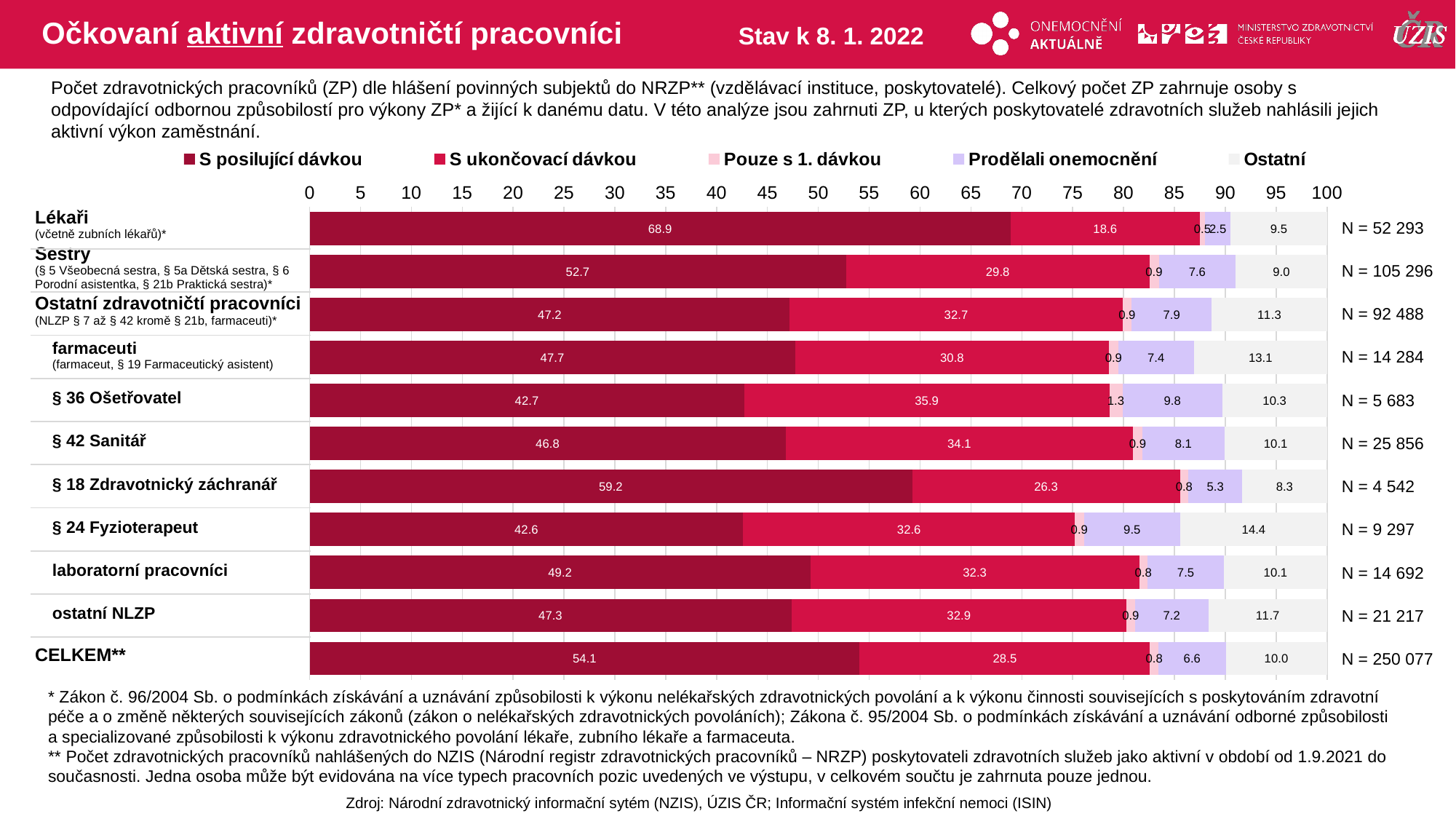

# Očkovaní aktivní zdravotničtí pracovníci
Stav k 8. 1. 2022
Počet zdravotnických pracovníků (ZP) dle hlášení povinných subjektů do NRZP** (vzdělávací instituce, poskytovatelé). Celkový počet ZP zahrnuje osoby s odpovídající odbornou způsobilostí pro výkony ZP* a žijící k danému datu. V této analýze jsou zahrnuti ZP, u kterých poskytovatelé zdravotních služeb nahlásili jejich aktivní výkon zaměstnání.

### Chart

| Category | S posilující dávkou | S ukončovací dávkou | Pouze s 1. dávkou | Prodělali onemocnění | Ostatní |
|---|---|---|---|---|---|
| Lékaři | 68.89067 | 18.61817 | 0.5010231 | 2.516589 | 9.473543 |
| Sestry | 52.71615 | 29.82449 | 0.9345084 | 7.553943 | 8.970901 |
| Ostatní ZP | 47.20288 | 32.69397 | 0.9082259 | 7.853992 | 11.34093 |
|    farmaceuti | 47.72473 | 30.8387 | 0.9171101 | 7.448894 | 13.07057 |
|    § 36 Ošetřovatel | 42.70632 | 35.89653 | 1.3021292 | 9.818758 | 10.27626 |
|    § 42 Sanitář | 46.78991 | 34.13521 | 0.935953 | 8.060025 | 10.0789 |
|    § 18 Zdravotnický záchranář | 59.22501 | 26.33201 | 0.8146191 | 5.306033 | 8.322325 |
|    § 24 Fyzioterapeut | 42.6159 | 32.60191 | 0.8820049 | 9.497687 | 14.4025 |
|    laboratorní pracovníci | 49.23087 | 32.31691 | 0.8031582 | 7.5211 | 10.12796 |
|    ostatní NLZP | 47.34882 | 32.92643 | 0.8719423 | 7.182919 | 11.66989 |
| CELKEM | 54.05935 | 28.54241 | 0.8341431 | 6.611564 | 9.952535 |
| Lékaři (včetně zubních lékařů)\* |
| --- |
| Sestry (§ 5 Všeobecná sestra, § 5a Dětská sestra, § 6 Porodní asistentka, § 21b Praktická sestra)\* |
| Ostatní zdravotničtí pracovníci (NLZP § 7 až § 42 kromě § 21b, farmaceuti)\* |
| farmaceuti (farmaceut, § 19 Farmaceutický asistent) |
| § 36 Ošetřovatel |
| § 42 Sanitář |
| § 18 Zdravotnický záchranář |
| § 24 Fyzioterapeut |
| laboratorní pracovníci |
| ostatní NLZP |
| CELKEM\*\* |
| N = 52 293 |
| --- |
| N = 105 296 |
| N = 92 488 |
| N = 14 284 |
| N = 5 683 |
| N = 25 856 |
| N = 4 542 |
| N = 9 297 |
| N = 14 692 |
| N = 21 217 |
| N = 250 077 |
* Zákon č. 96/2004 Sb. o podmínkách získávání a uznávání způsobilosti k výkonu nelékařských zdravotnických povolání a k výkonu činnosti souvisejících s poskytováním zdravotní péče a o změně některých souvisejících zákonů (zákon o nelékařských zdravotnických povoláních); Zákona č. 95/2004 Sb. o podmínkách získávání a uznávání odborné způsobilosti a specializované způsobilosti k výkonu zdravotnického povolání lékaře, zubního lékaře a farmaceuta.
** Počet zdravotnických pracovníků nahlášených do NZIS (Národní registr zdravotnických pracovníků – NRZP) poskytovateli zdravotních služeb jako aktivní v období od 1.9.2021 do současnosti. Jedna osoba může být evidována na více typech pracovních pozic uvedených ve výstupu, v celkovém součtu je zahrnuta pouze jednou.
Zdroj: Národní zdravotnický informační sytém (NZIS), ÚZIS ČR; Informační systém infekční nemoci (ISIN)